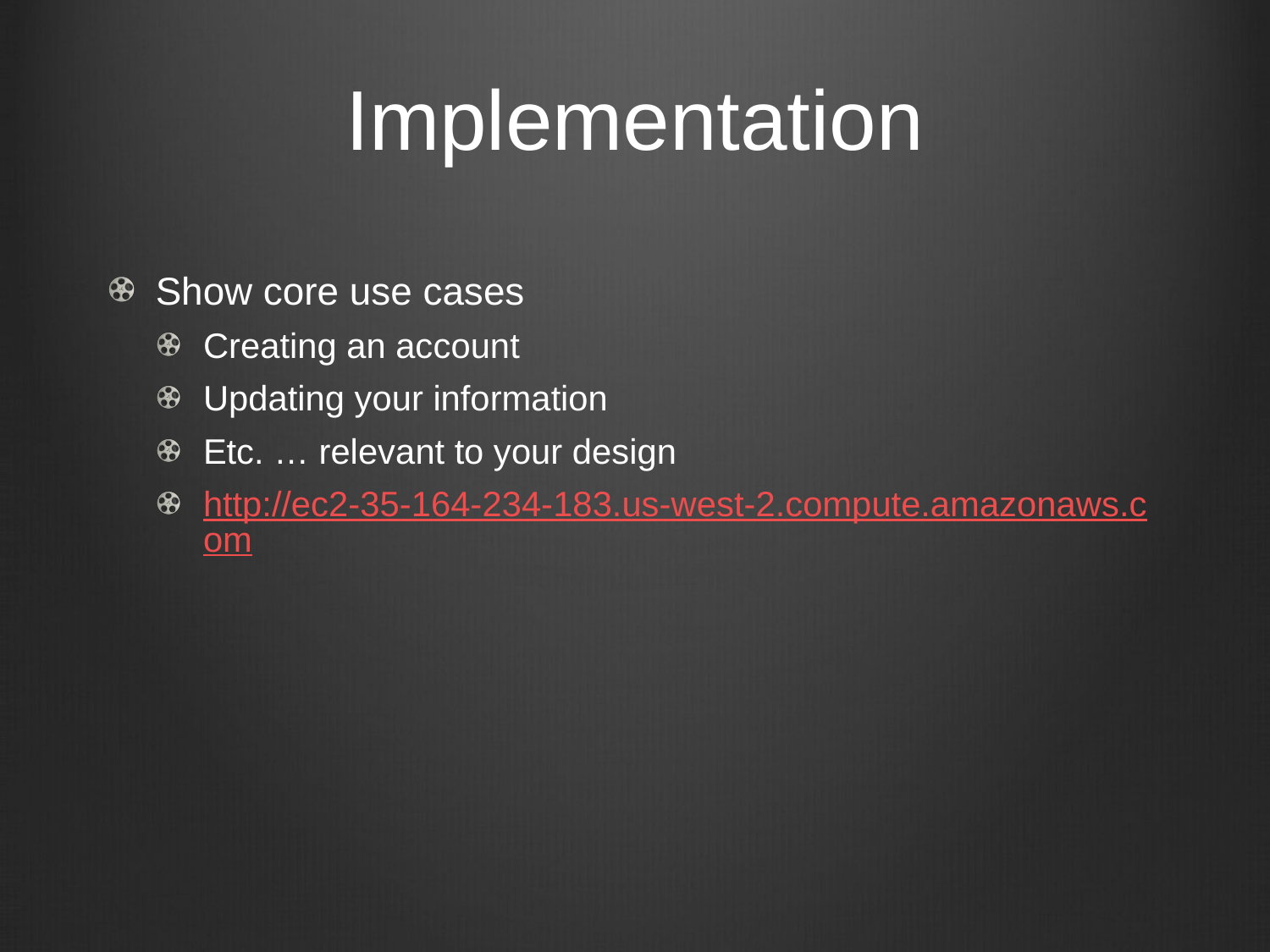

# Implementation
Show core use cases
Creating an account
Updating your information
Etc. … relevant to your design
http://ec2-35-164-234-183.us-west-2.compute.amazonaws.com